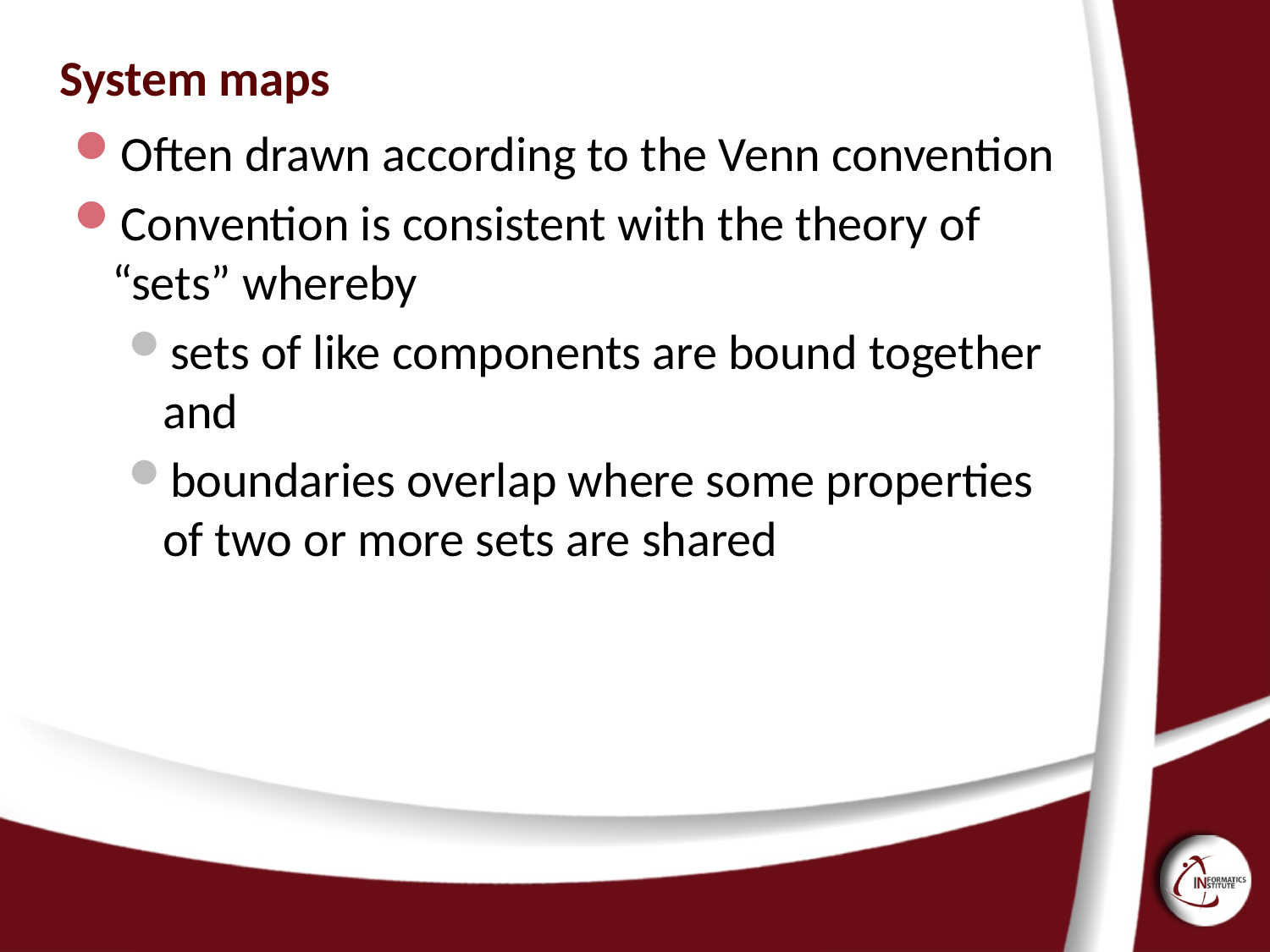

# System maps
Often drawn according to the Venn convention
Convention is consistent with the theory of “sets” whereby
sets of like components are bound together and
boundaries overlap where some properties of two or more sets are shared